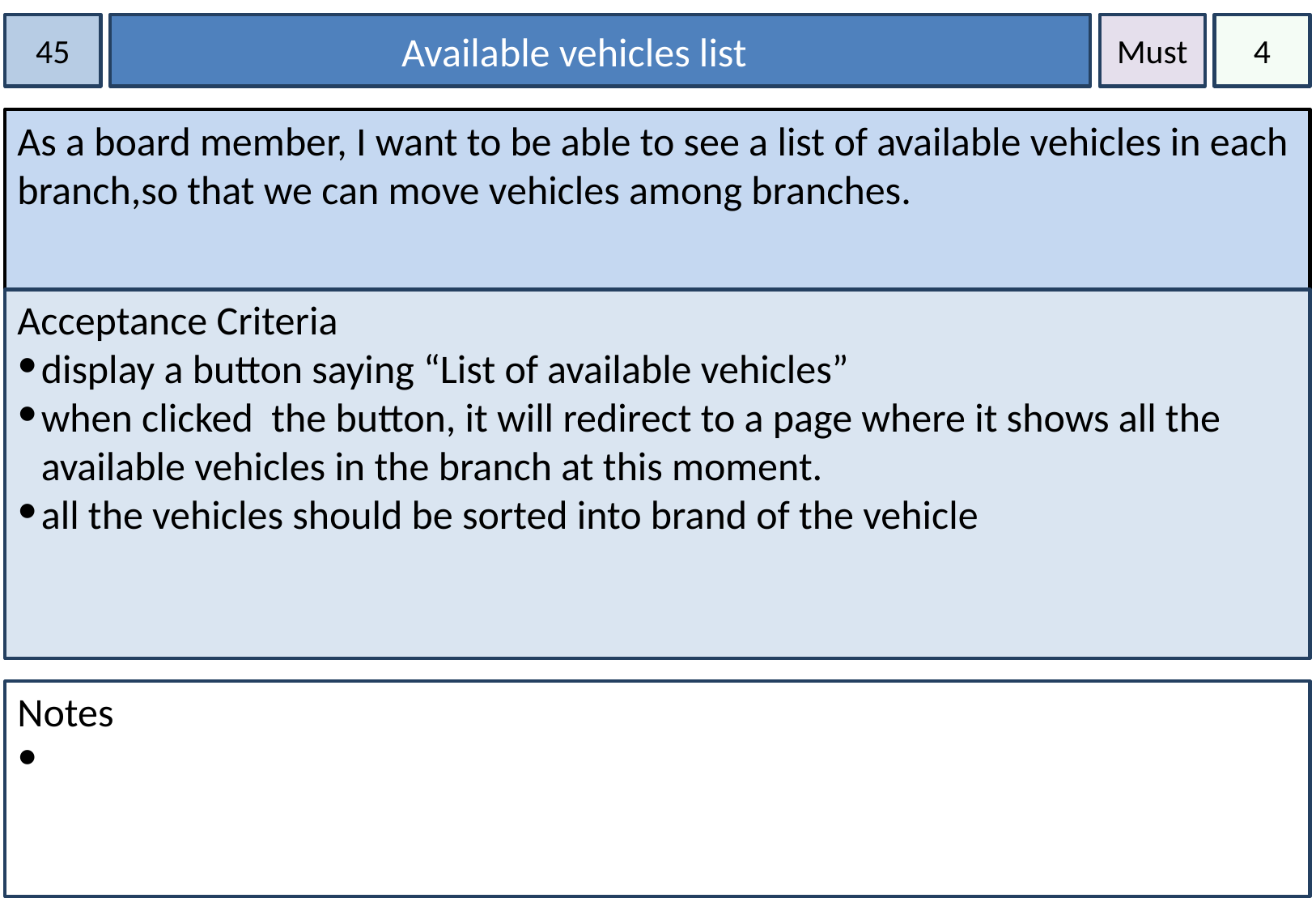

45
    Available vehicles list
Must
4
As a board member, I want to be able to see a list of available vehicles in each branch,so that we can move vehicles among branches.

Acceptance Criteria
display a button saying “List of available vehicles”
when clicked  the button, it will redirect to a page where it shows all the available vehicles in the branch at this moment.
all the vehicles should be sorted into brand of the vehicle
Notes